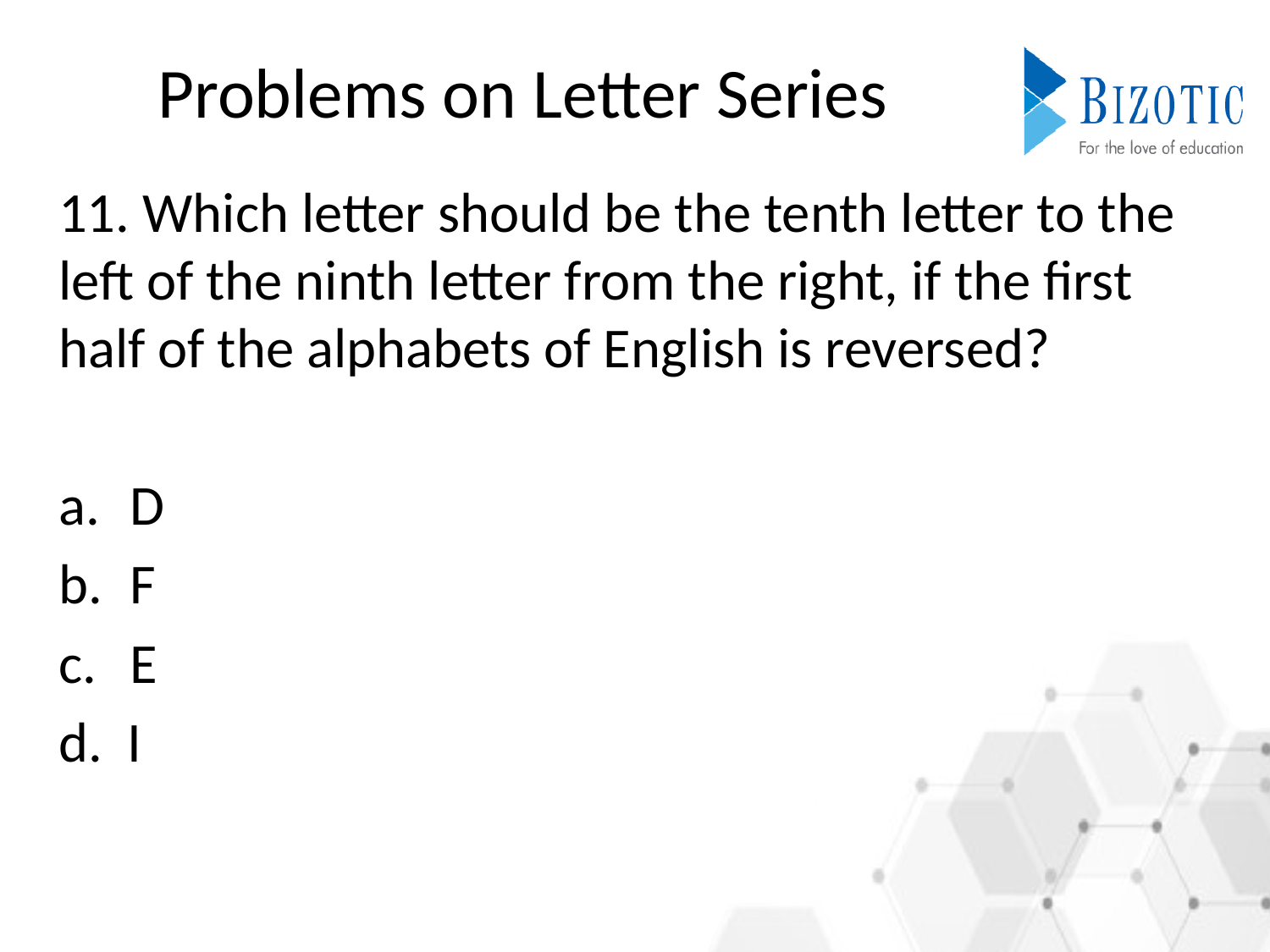

# Problems on Letter Series
11. Which letter should be the tenth letter to the left of the ninth letter from the right, if the first half of the alphabets of English is reversed?

D
F
E
d.  I